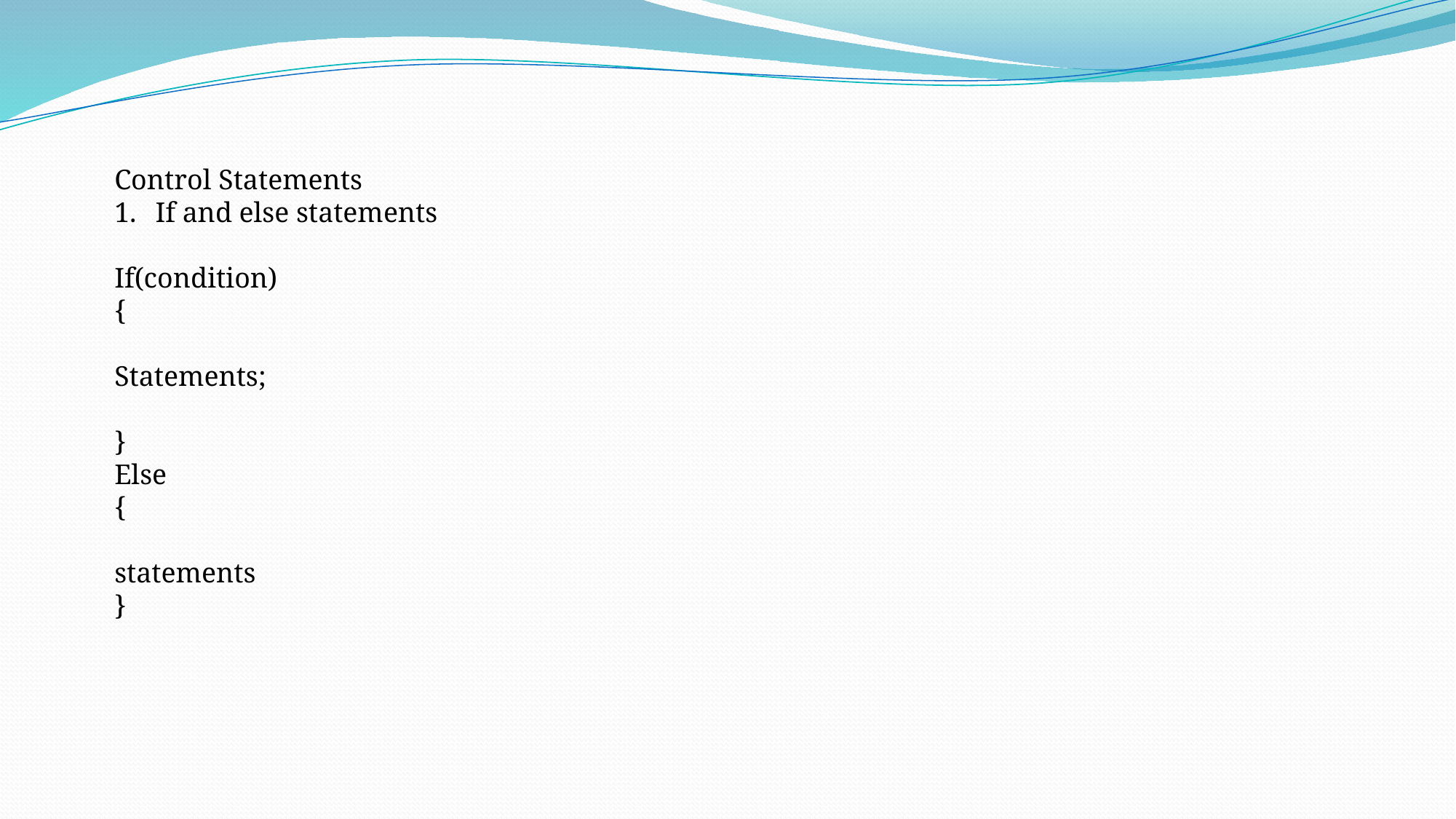

Control Statements
If and else statements

If(condition)
{

Statements;

}
Else
{

statements
}